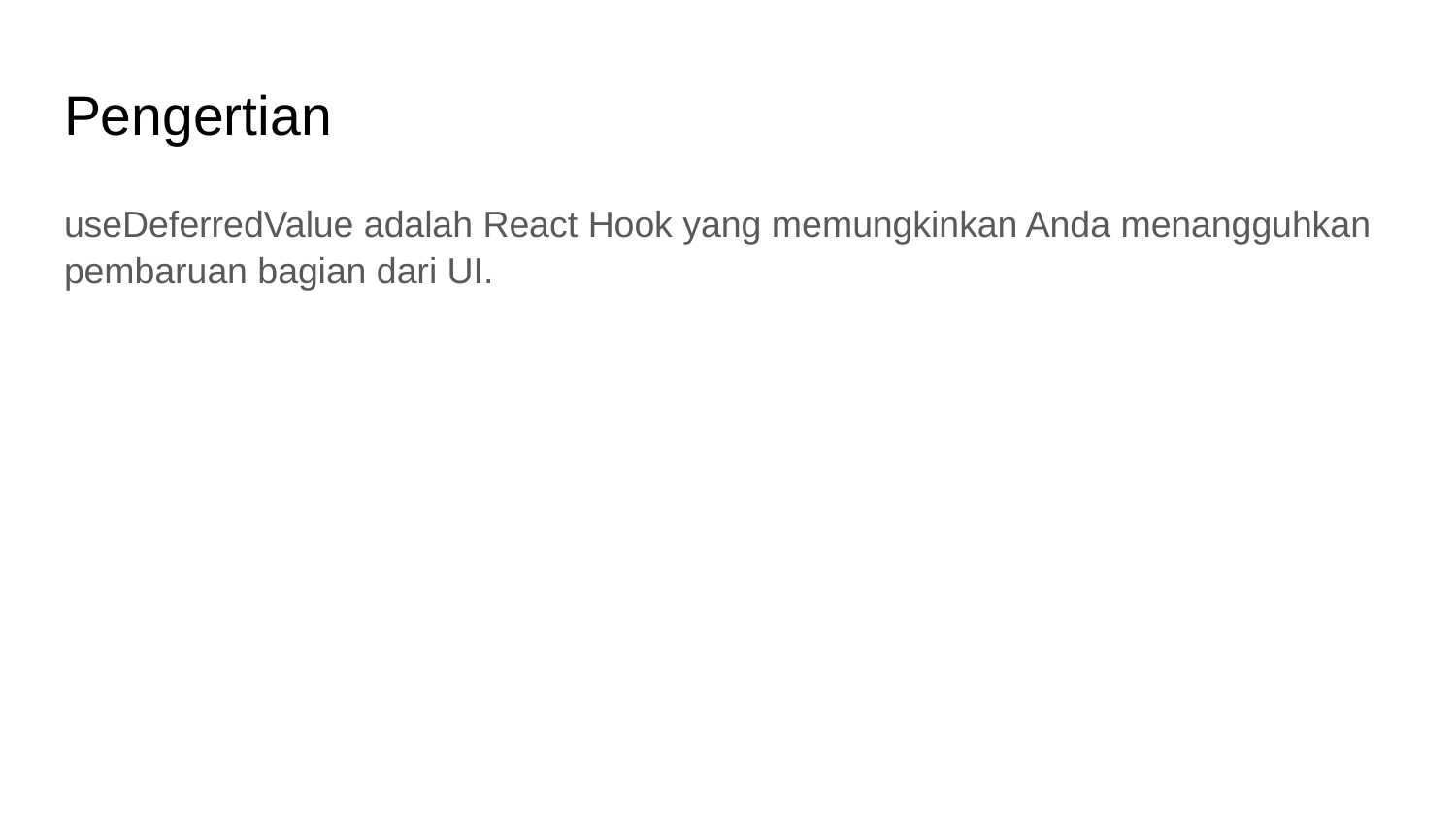

# Pengertian
useDeferredValue adalah React Hook yang memungkinkan Anda menangguhkan pembaruan bagian dari UI.